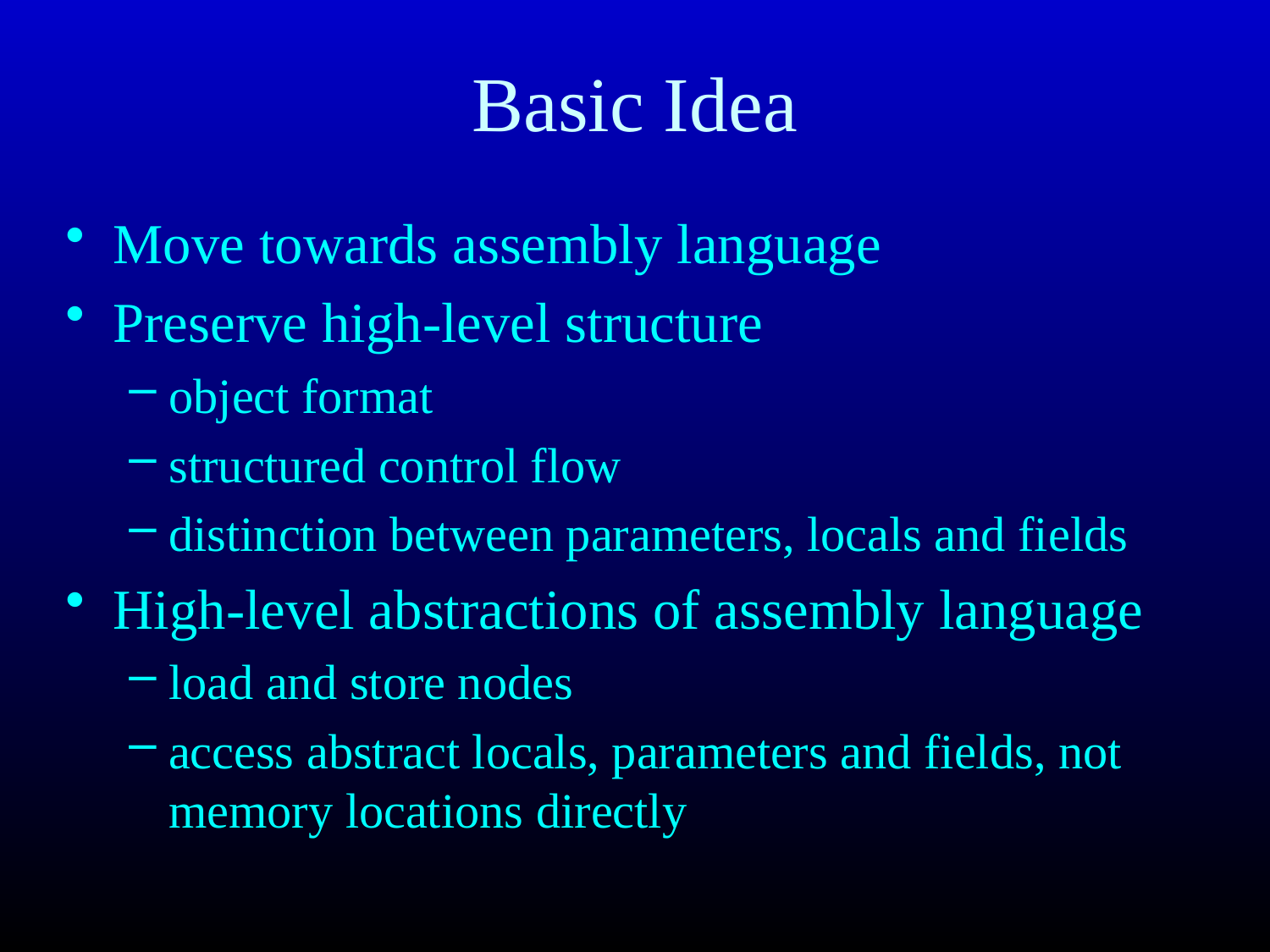

# Basic Idea
Move towards assembly language
Preserve high-level structure
object format
structured control flow
distinction between parameters, locals and fields
High-level abstractions of assembly language
load and store nodes
access abstract locals, parameters and fields, not memory locations directly